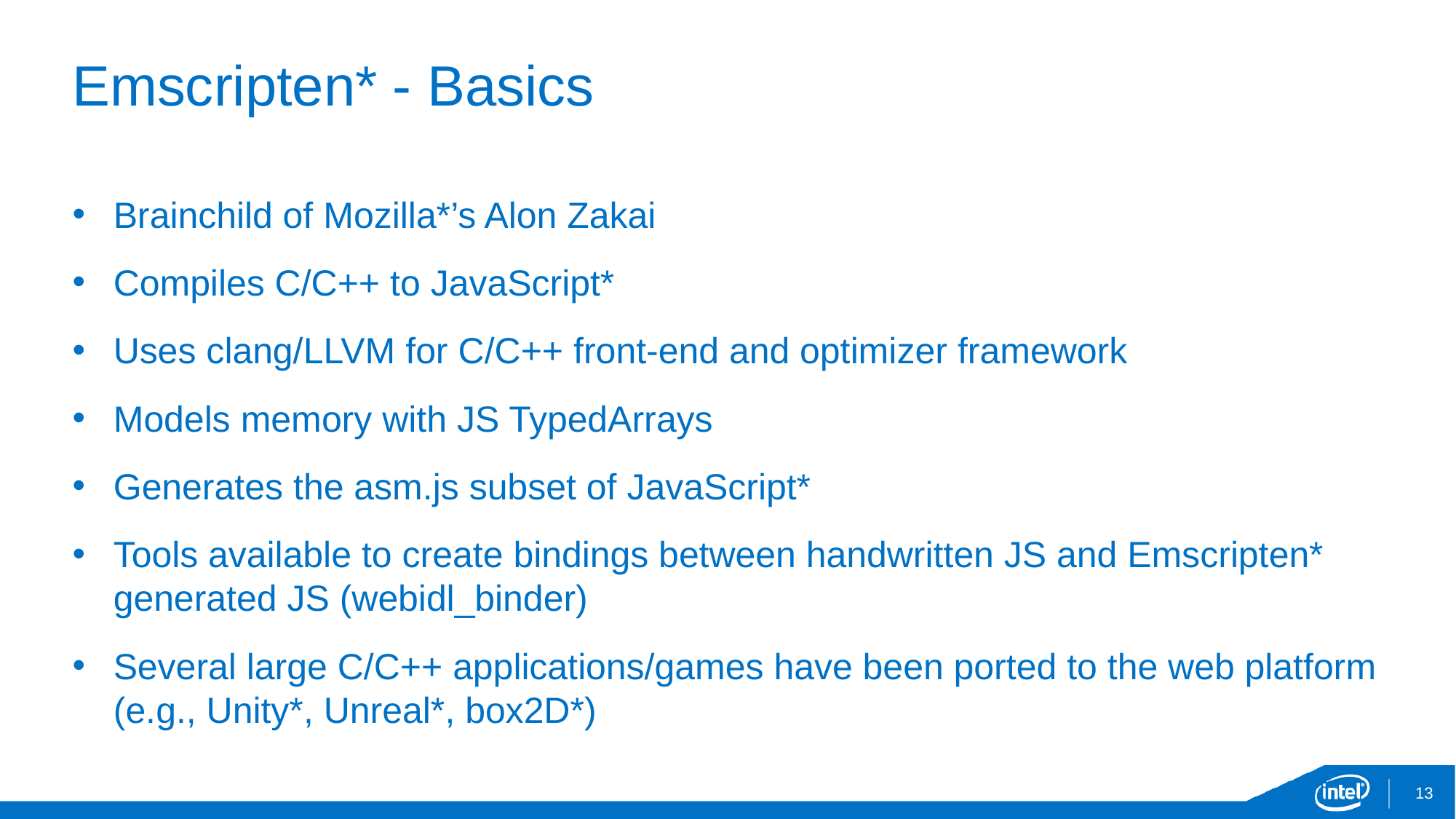

# Emscripten* - Basics
Brainchild of Mozilla*’s Alon Zakai
Compiles C/C++ to JavaScript*
Uses clang/LLVM for C/C++ front-end and optimizer framework
Models memory with JS TypedArrays
Generates the asm.js subset of JavaScript*
Tools available to create bindings between handwritten JS and Emscripten* generated JS (webidl_binder)
Several large C/C++ applications/games have been ported to the web platform (e.g., Unity*, Unreal*, box2D*)
13